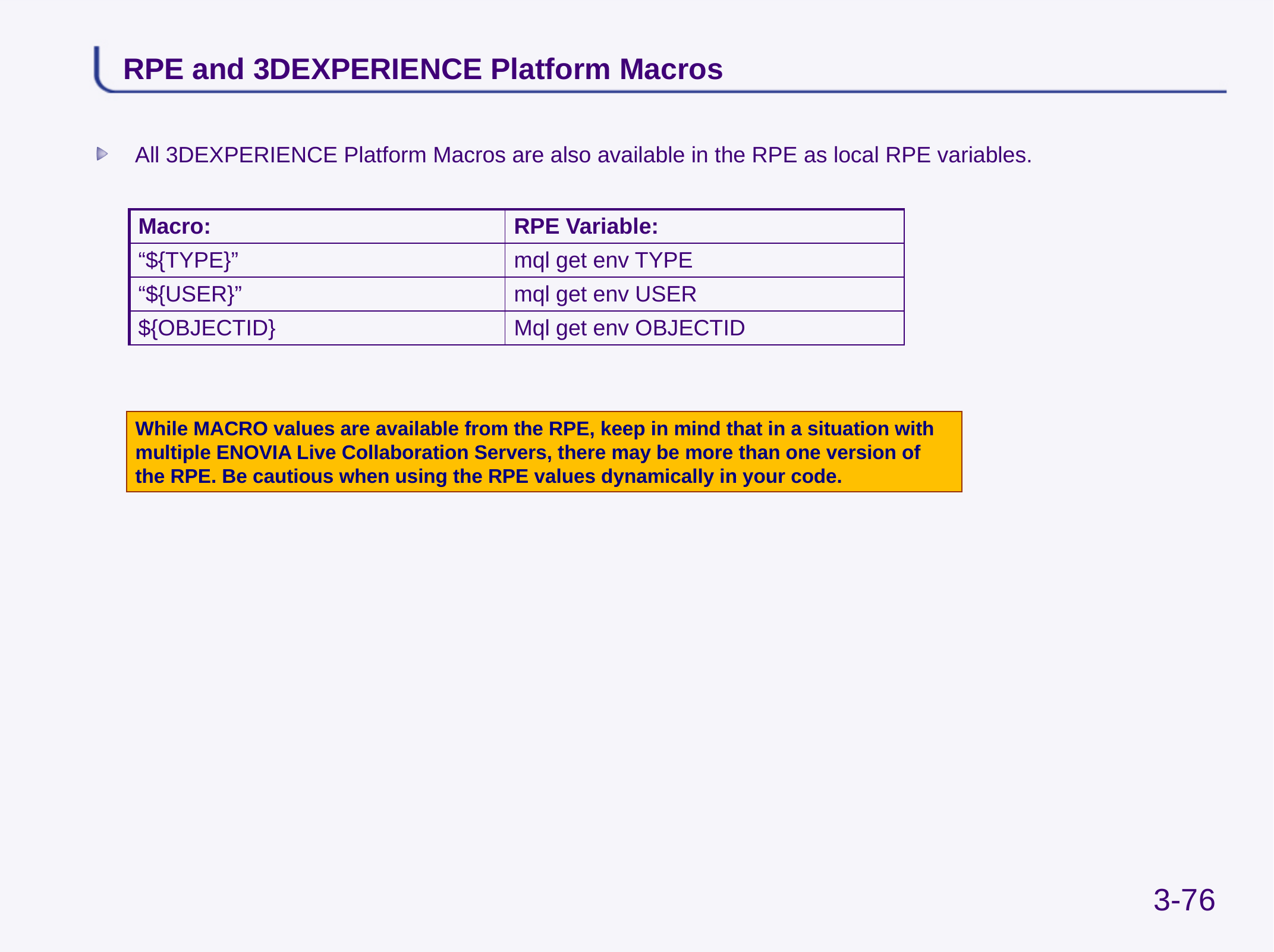

# RPE and 3DEXPERIENCE Platform Macros
All 3DEXPERIENCE Platform Macros are also available in the RPE as local RPE variables.

| Macro: | RPE Variable: |
| --- | --- |
| “${TYPE}” | mql get env TYPE |
| “${USER}” | mql get env USER |
| ${OBJECTID} | Mql get env OBJECTID |
While MACRO values are available from the RPE, keep in mind that in a situation with multiple ENOVIA Live Collaboration Servers, there may be more than one version of the RPE. Be cautious when using the RPE values dynamically in your code.
3-76